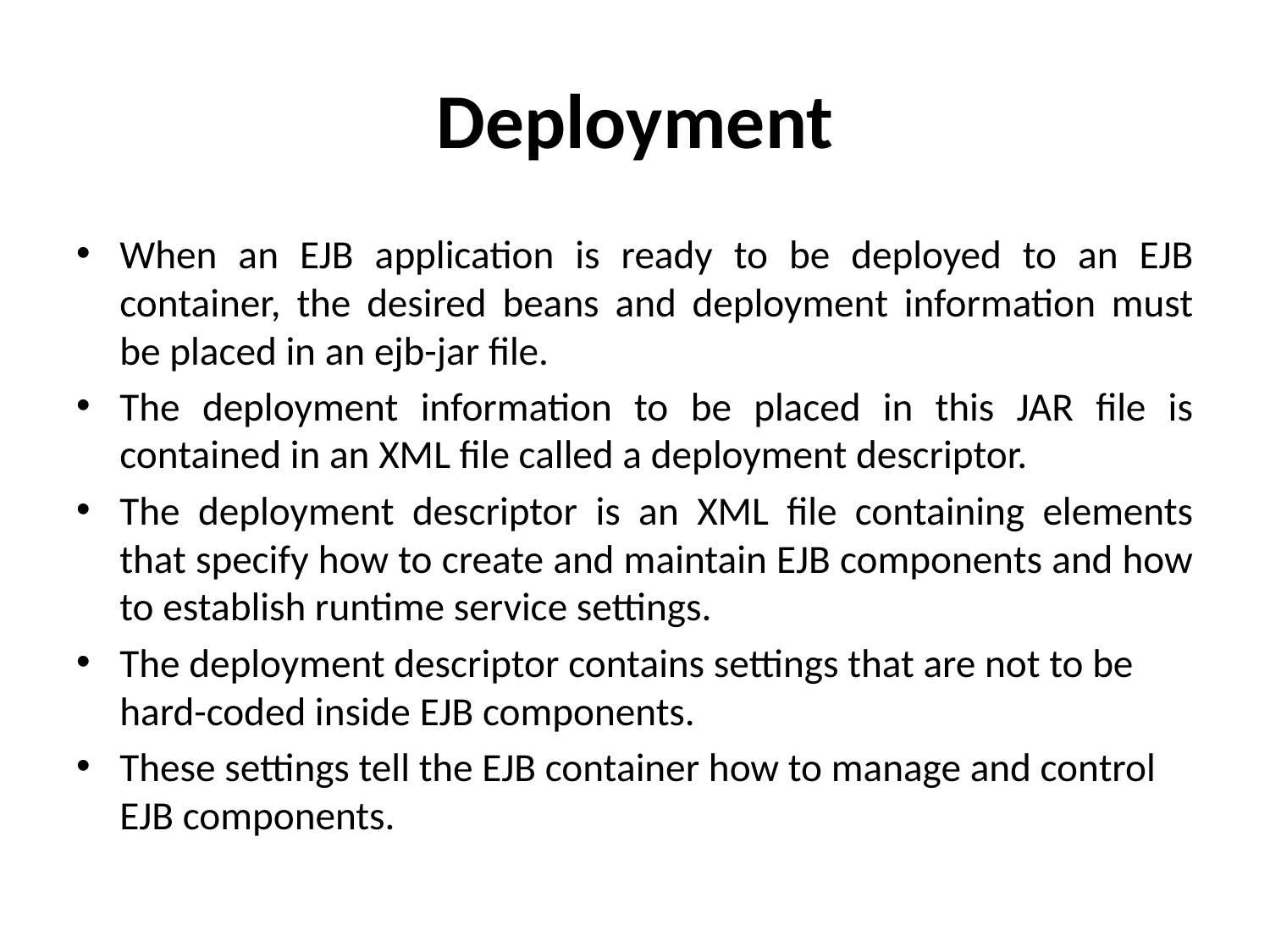

# Deployment
When an EJB application is ready to be deployed to an EJB container, the desired beans and deployment information must be placed in an ejb-jar file.
The deployment information to be placed in this JAR file is contained in an XML file called a deployment descriptor.
The deployment descriptor is an XML file containing elements that specify how to create and maintain EJB components and how to establish runtime service settings.
The deployment descriptor contains settings that are not to be hard-coded inside EJB components.
These settings tell the EJB container how to manage and control EJB components.